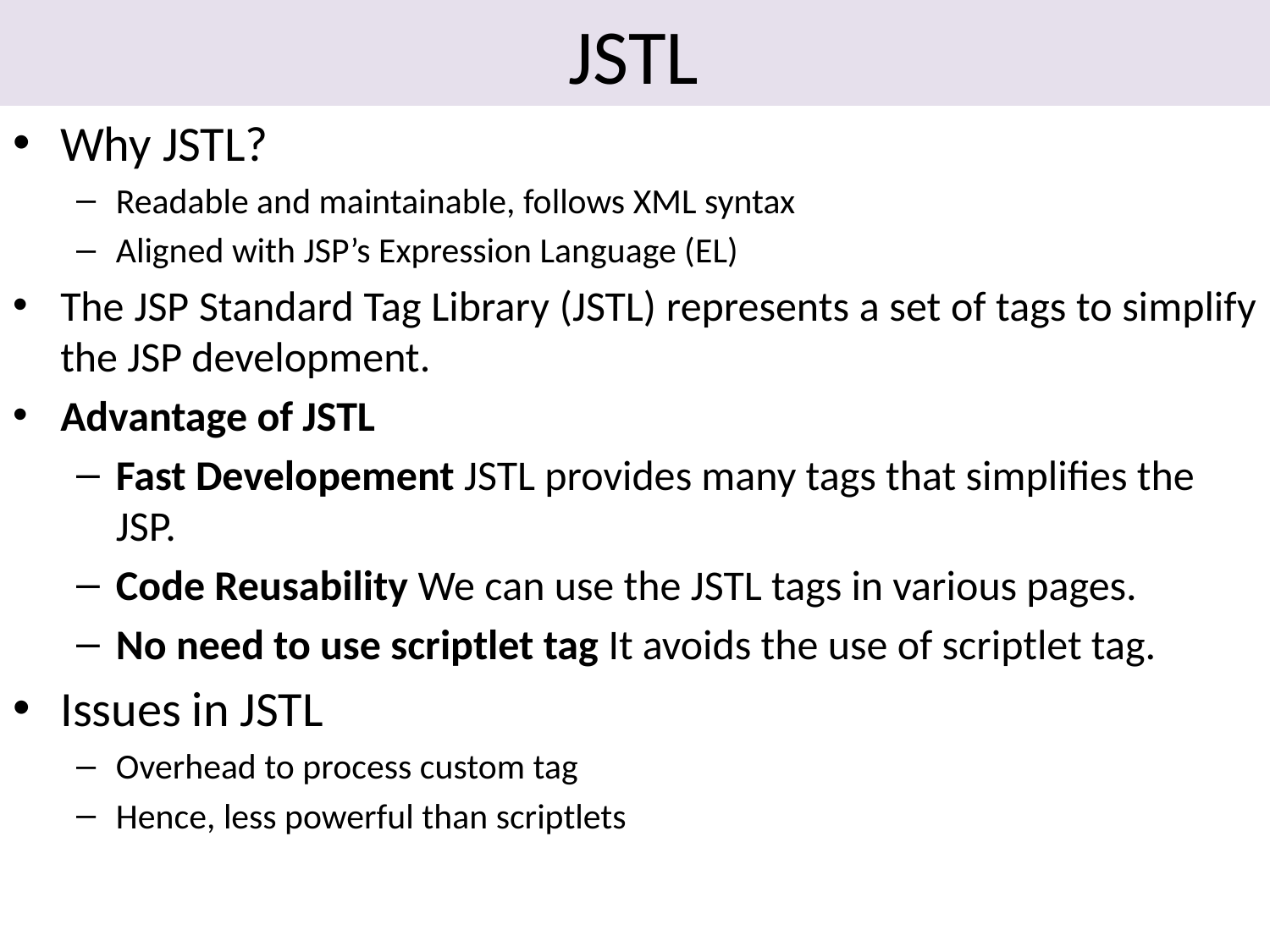

# JSTL
Why JSTL?
Readable and maintainable, follows XML syntax
Aligned with JSP’s Expression Language (EL)
The JSP Standard Tag Library (JSTL) represents a set of tags to simplify the JSP development.
Advantage of JSTL
Fast Developement JSTL provides many tags that simplifies the JSP.
Code Reusability We can use the JSTL tags in various pages.
No need to use scriptlet tag It avoids the use of scriptlet tag.
Issues in JSTL
Overhead to process custom tag
Hence, less powerful than scriptlets
5